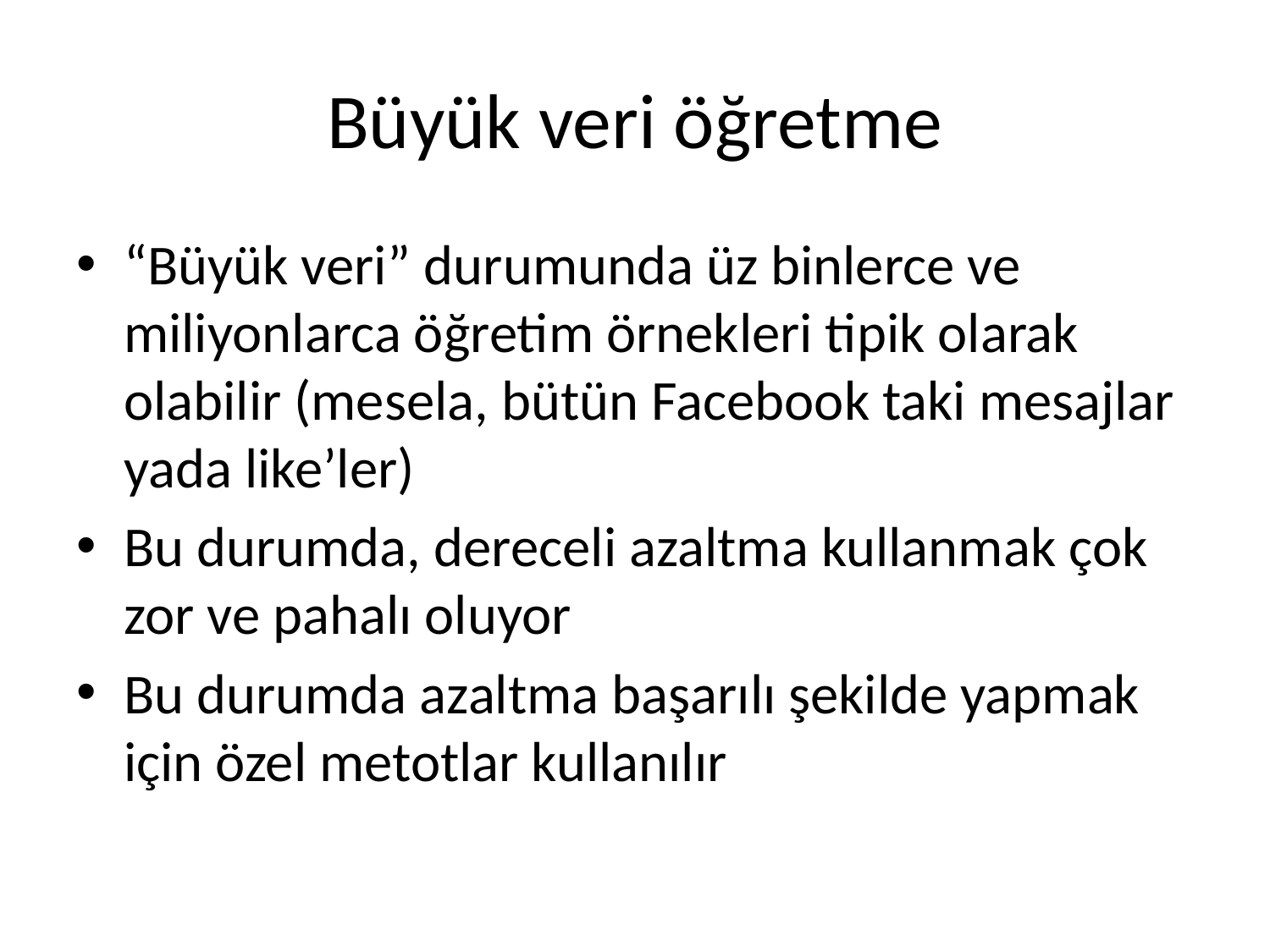

# Büyük veri öğretme
“Büyük veri” durumunda üz binlerce ve miliyonlarca öğretim örnekleri tipik olarak olabilir (mesela, bütün Facebook taki mesajlar yada like’ler)
Bu durumda, dereceli azaltma kullanmak çok zor ve pahalı oluyor
Bu durumda azaltma başarılı şekilde yapmak için özel metotlar kullanılır